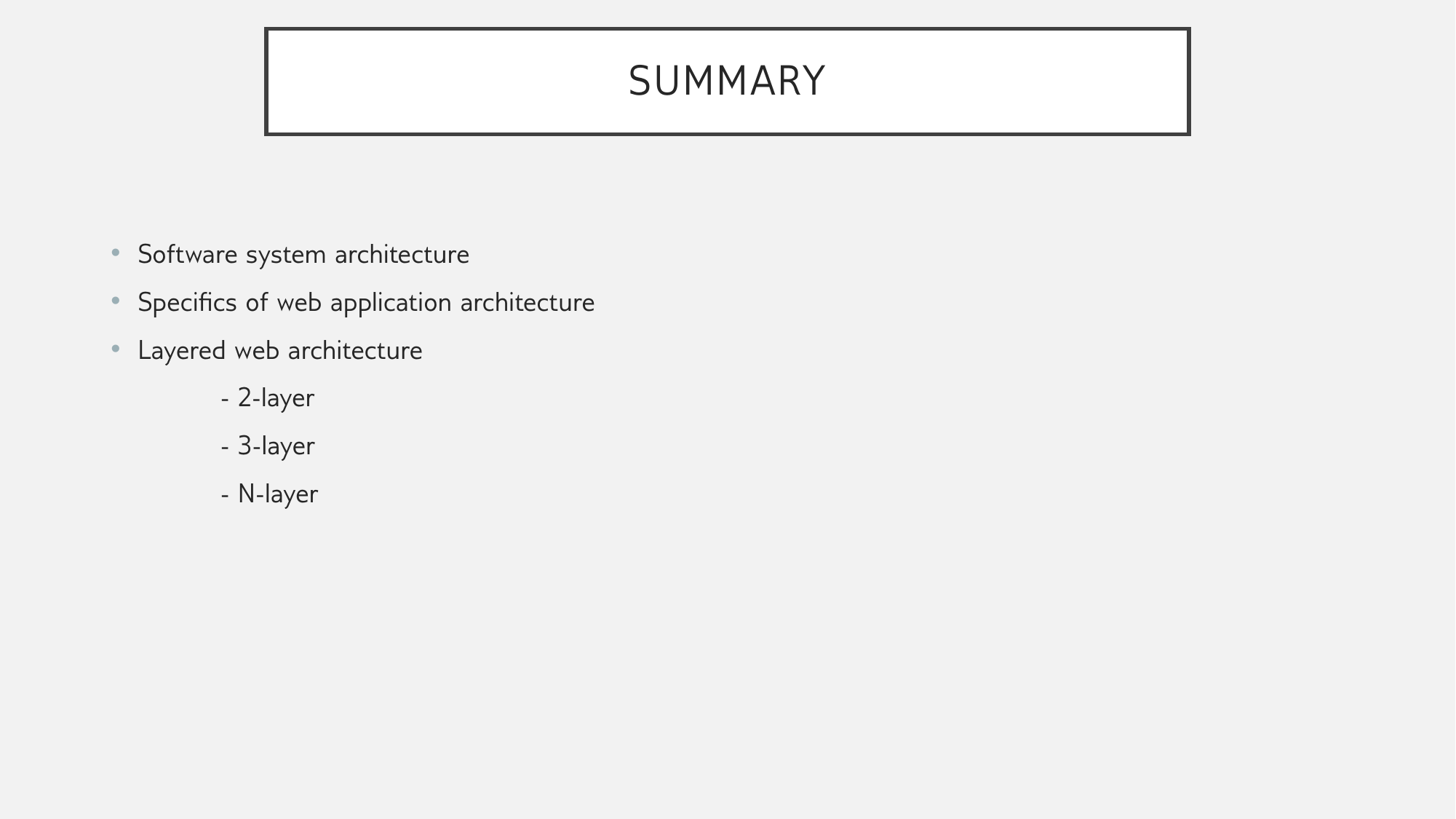

# Summary

Software system architecture
Specifics of web application architecture
Layered web architecture
	- 2-layer
	- 3-layer
	- N-layer